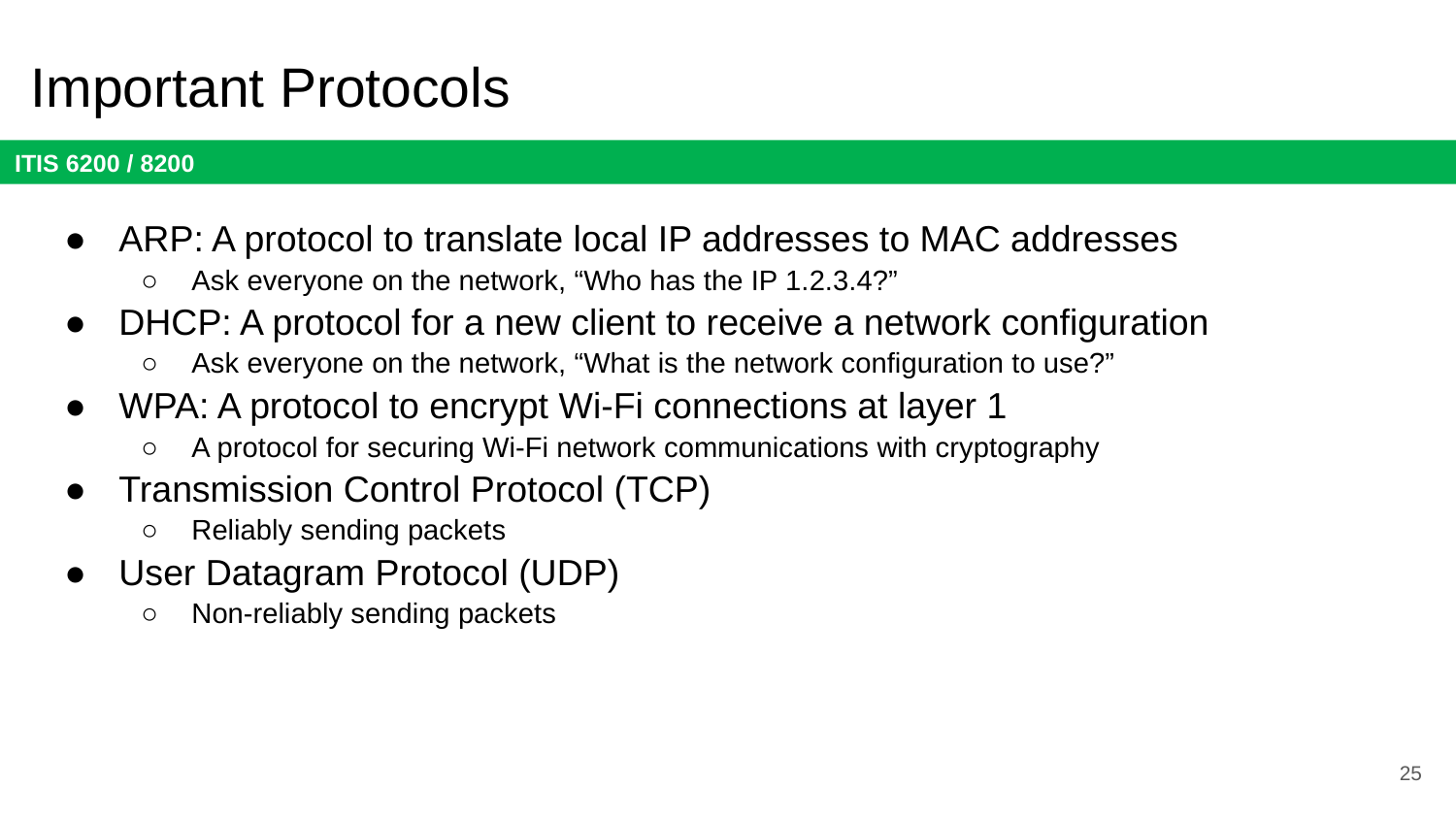

# Important Protocols
ARP: A protocol to translate local IP addresses to MAC addresses
Ask everyone on the network, “Who has the IP 1.2.3.4?”
DHCP: A protocol for a new client to receive a network configuration
Ask everyone on the network, “What is the network configuration to use?”
WPA: A protocol to encrypt Wi-Fi connections at layer 1
A protocol for securing Wi-Fi network communications with cryptography
Transmission Control Protocol (TCP)
Reliably sending packets
User Datagram Protocol (UDP)
Non-reliably sending packets

25